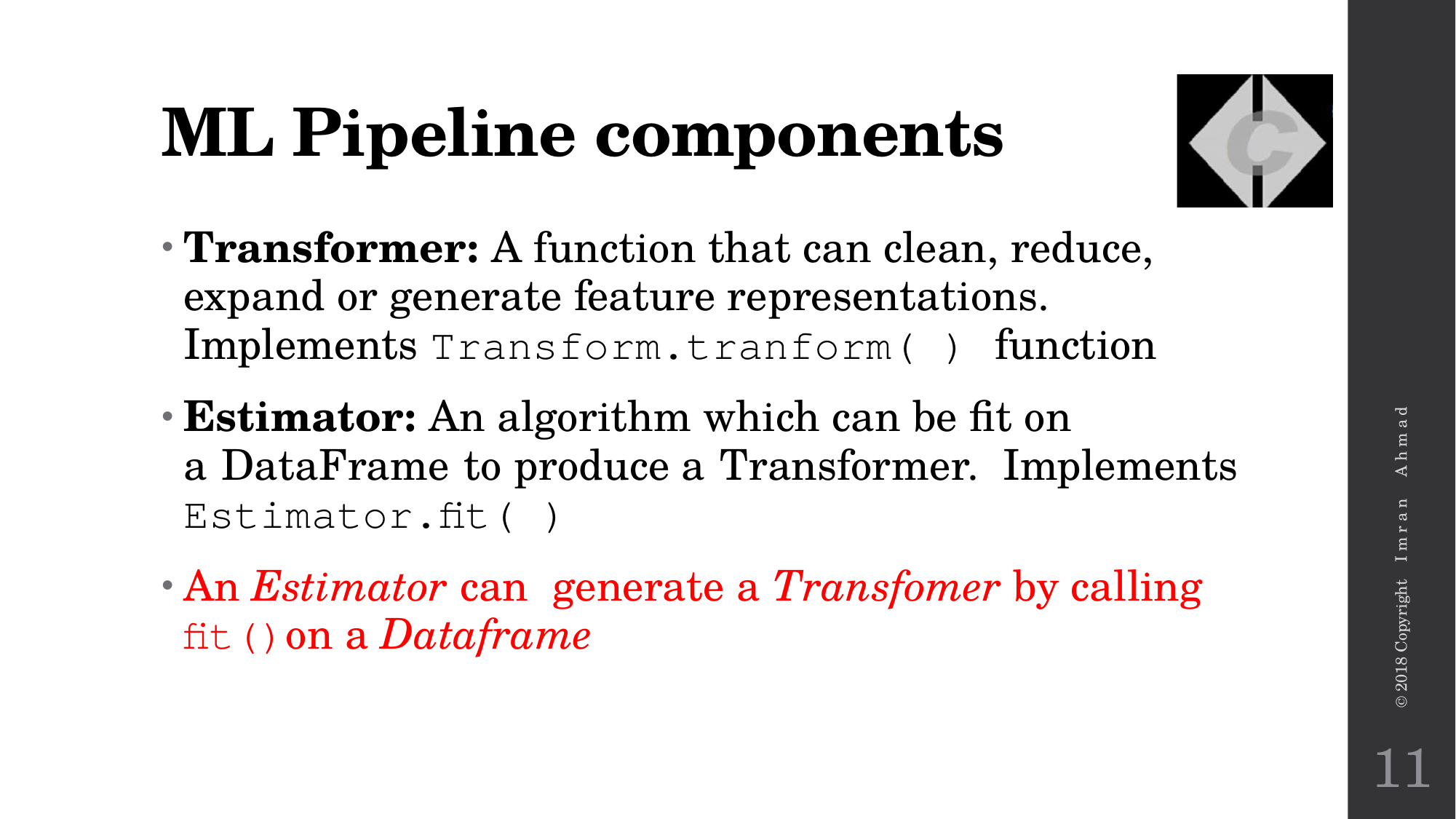

# ML Pipeline components
Transformer: A function that can clean, reduce, expand or generate feature representations. Implements Transform.tranform( ) function
Estimator: An algorithm which can be fit on a DataFrame to produce a Transformer.  Implements Estimator.fit( )
An Estimator can  generate a Transfomer by calling fit()on a Dataframe

© 2018 Copyright    I m r a n     A h m a d
11